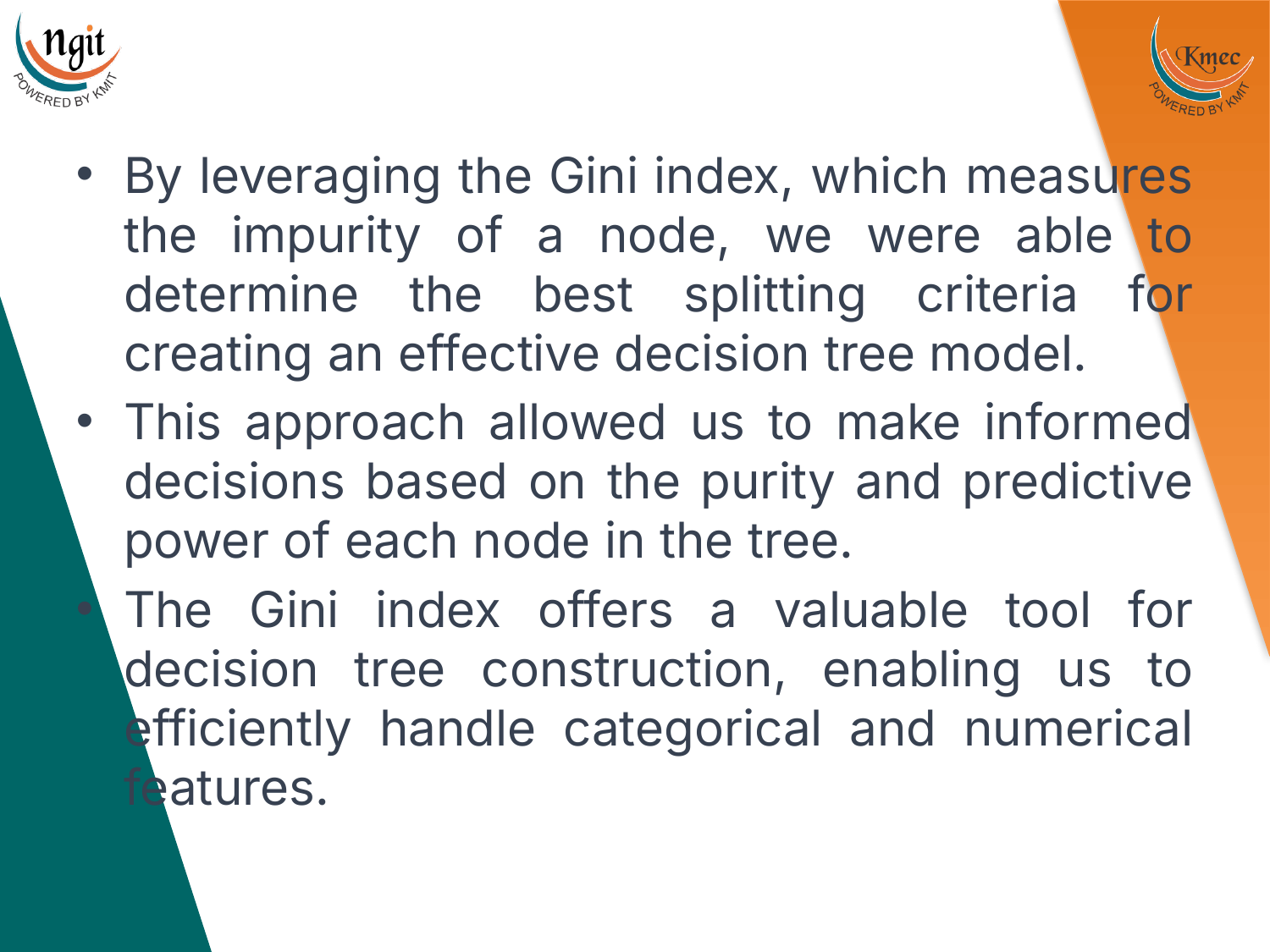

By leveraging the Gini index, which measures the impurity of a node, we were able to determine the best splitting criteria for creating an effective decision tree model.
This approach allowed us to make informed decisions based on the purity and predictive power of each node in the tree.
The Gini index offers a valuable tool for decision tree construction, enabling us to efficiently handle categorical and numerical features.